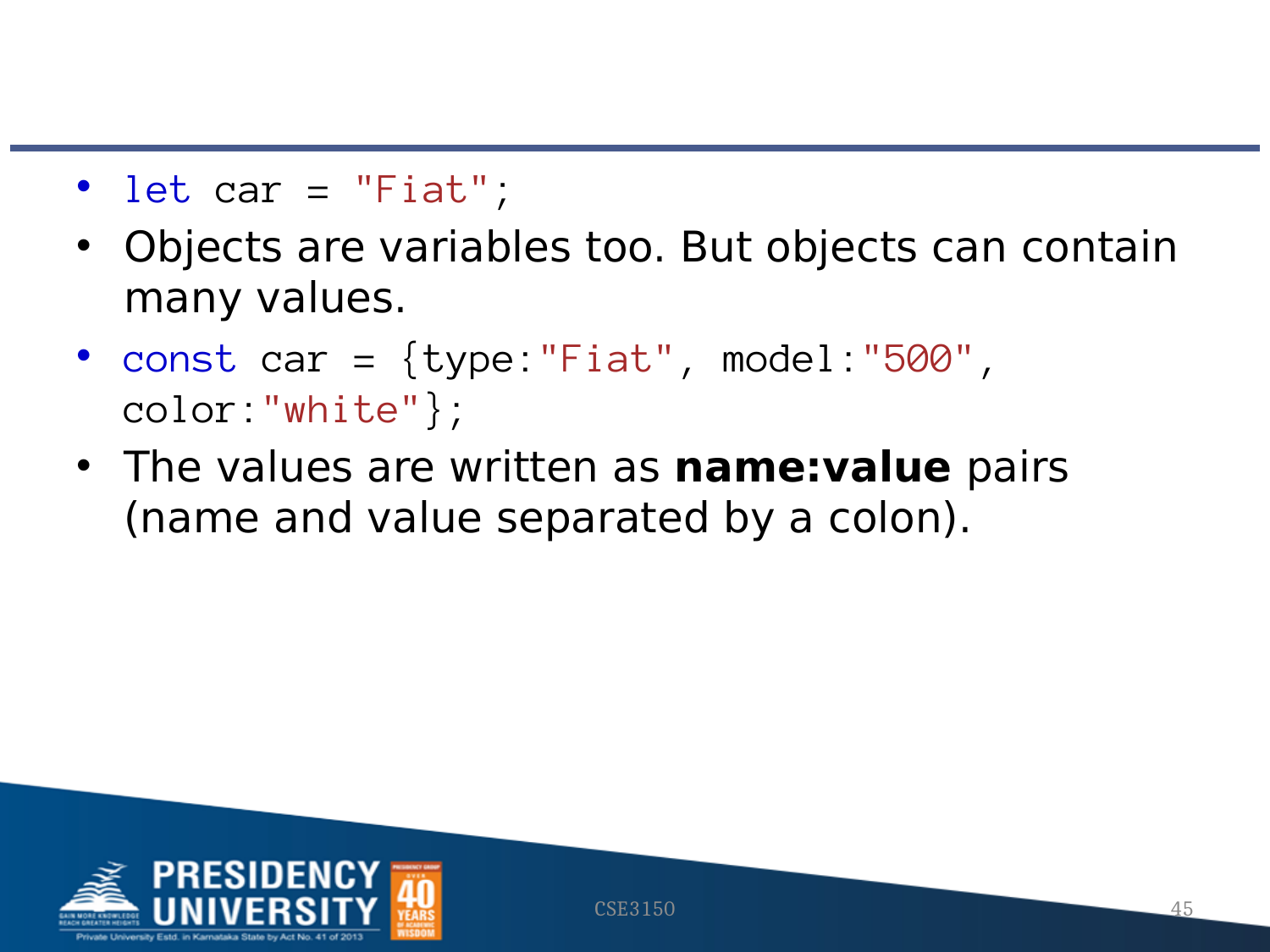

#
let car = "Fiat";
Objects are variables too. But objects can contain many values.
const car = {type:"Fiat", model:"500", color:"white"};
The values are written as name:value pairs (name and value separated by a colon).

CSE3150
45